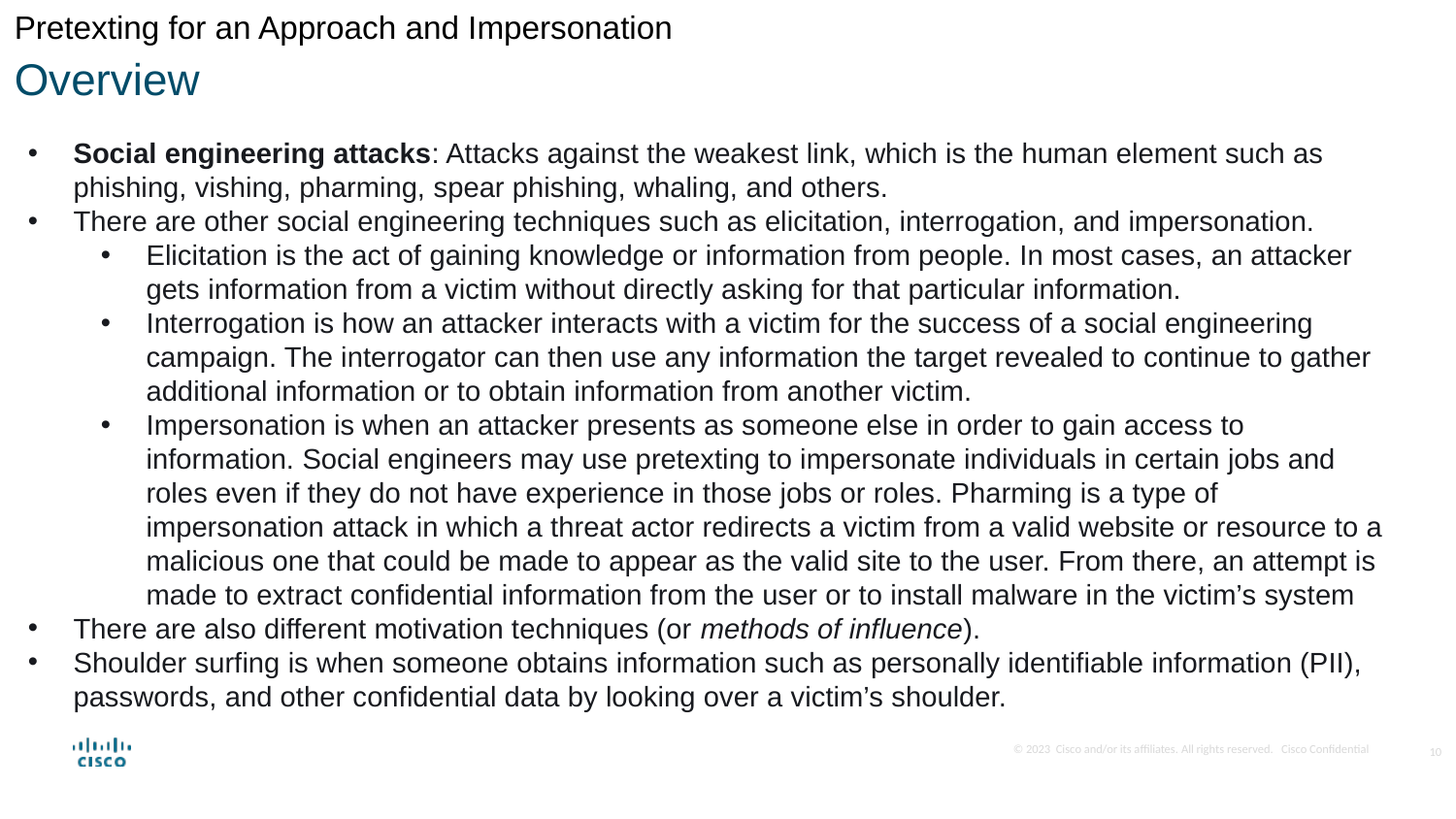

Pretexting for an Approach and Impersonation

Overview
Social engineering attacks: Attacks against the weakest link, which is the human element such as phishing, vishing, pharming, spear phishing, whaling, and others.
There are other social engineering techniques such as elicitation, interrogation, and impersonation.
Elicitation is the act of gaining knowledge or information from people. In most cases, an attacker gets information from a victim without directly asking for that particular information.
Interrogation is how an attacker interacts with a victim for the success of a social engineering campaign. The interrogator can then use any information the target revealed to continue to gather additional information or to obtain information from another victim.
Impersonation is when an attacker presents as someone else in order to gain access to information. Social engineers may use pretexting to impersonate individuals in certain jobs and roles even if they do not have experience in those jobs or roles. Pharming is a type of impersonation attack in which a threat actor redirects a victim from a valid website or resource to a malicious one that could be made to appear as the valid site to the user. From there, an attempt is made to extract confidential information from the user or to install malware in the victim’s system
There are also different motivation techniques (or methods of influence).
Shoulder surfing is when someone obtains information such as personally identifiable information (PII), passwords, and other confidential data by looking over a victim’s shoulder.

10